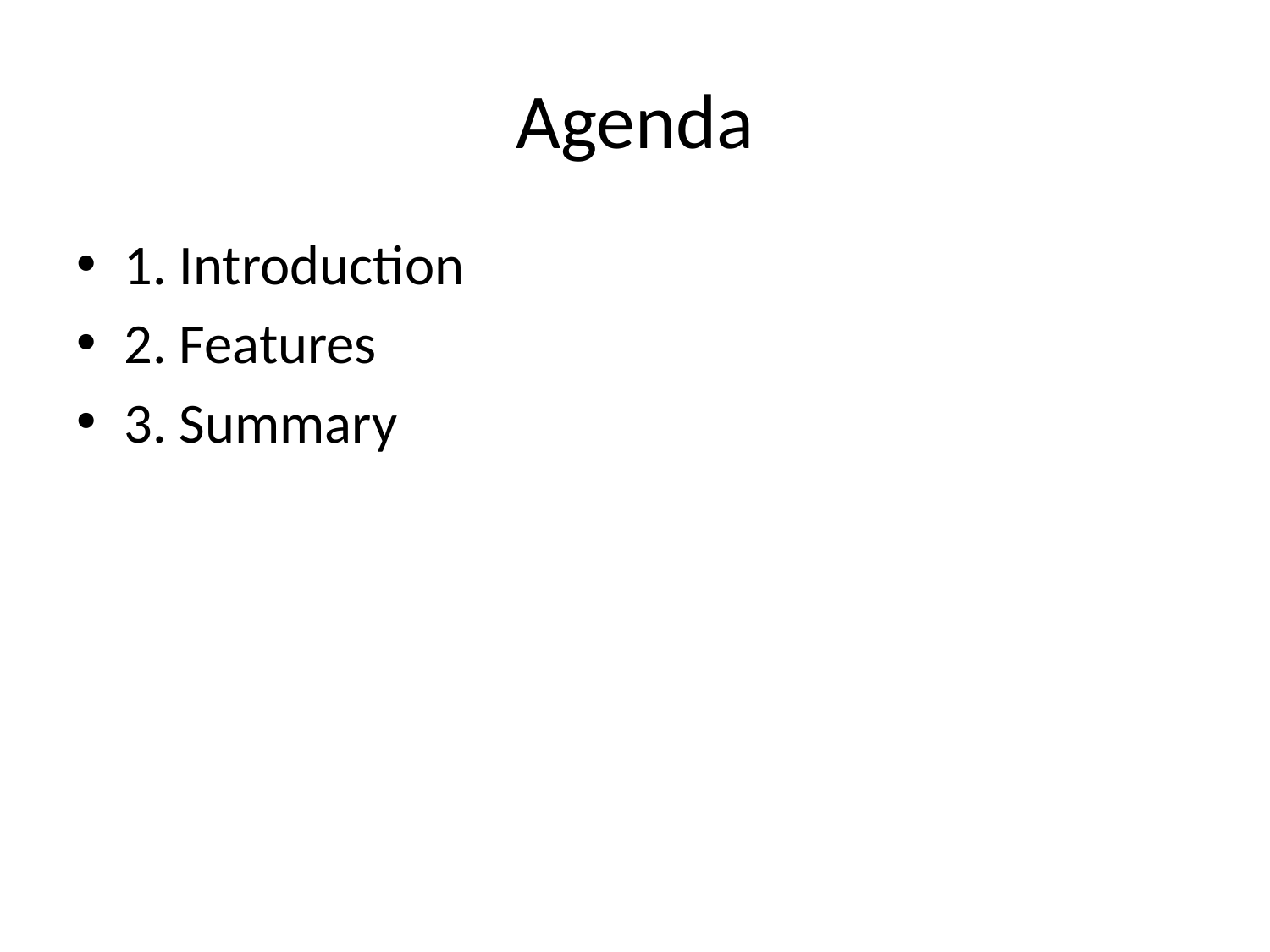

# Agenda
1. Introduction
2. Features
3. Summary